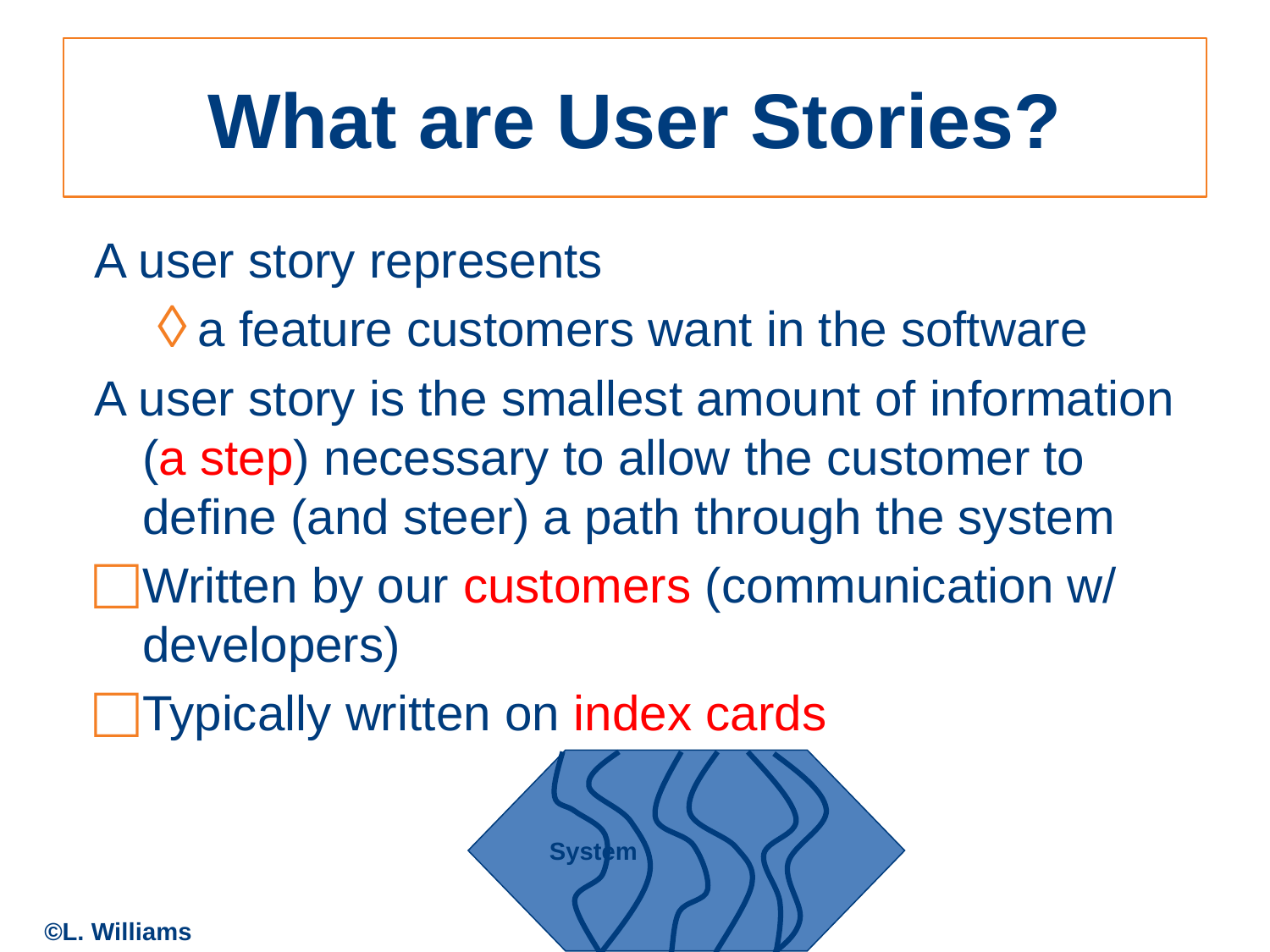

# What are User Stories?
A user story represents
a feature customers want in the software
A user story is the smallest amount of information (a step) necessary to allow the customer to define (and steer) a path through the system
Written by our customers (communication w/ developers)
Typically written on index cards

System

©L. Williams